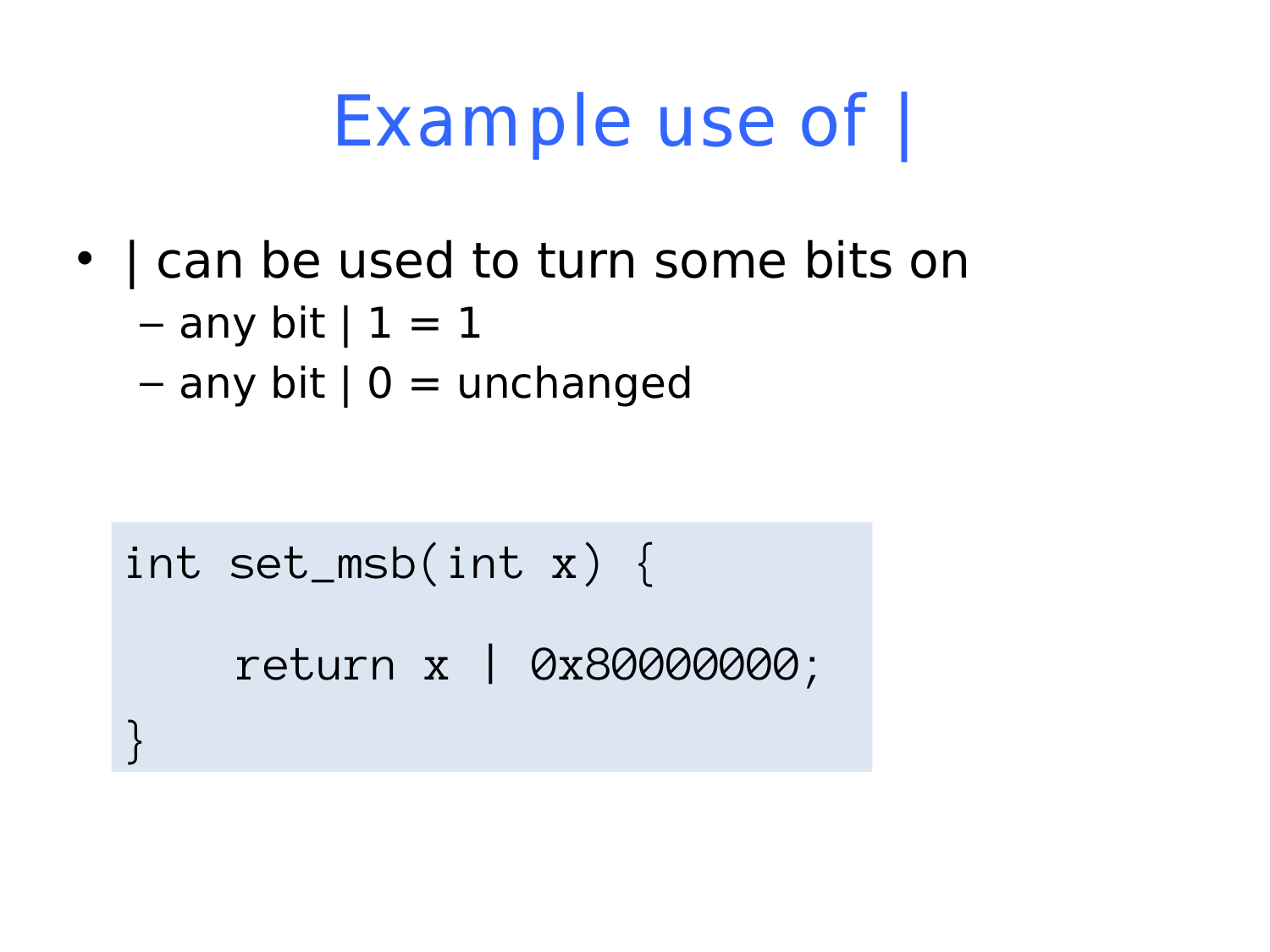

# Example use of |
| can be used to turn some bits on
any bit | 1 = 1
any bit | 0 = unchanged

int set_msb(int x) {

}
return x | 0x80000000;